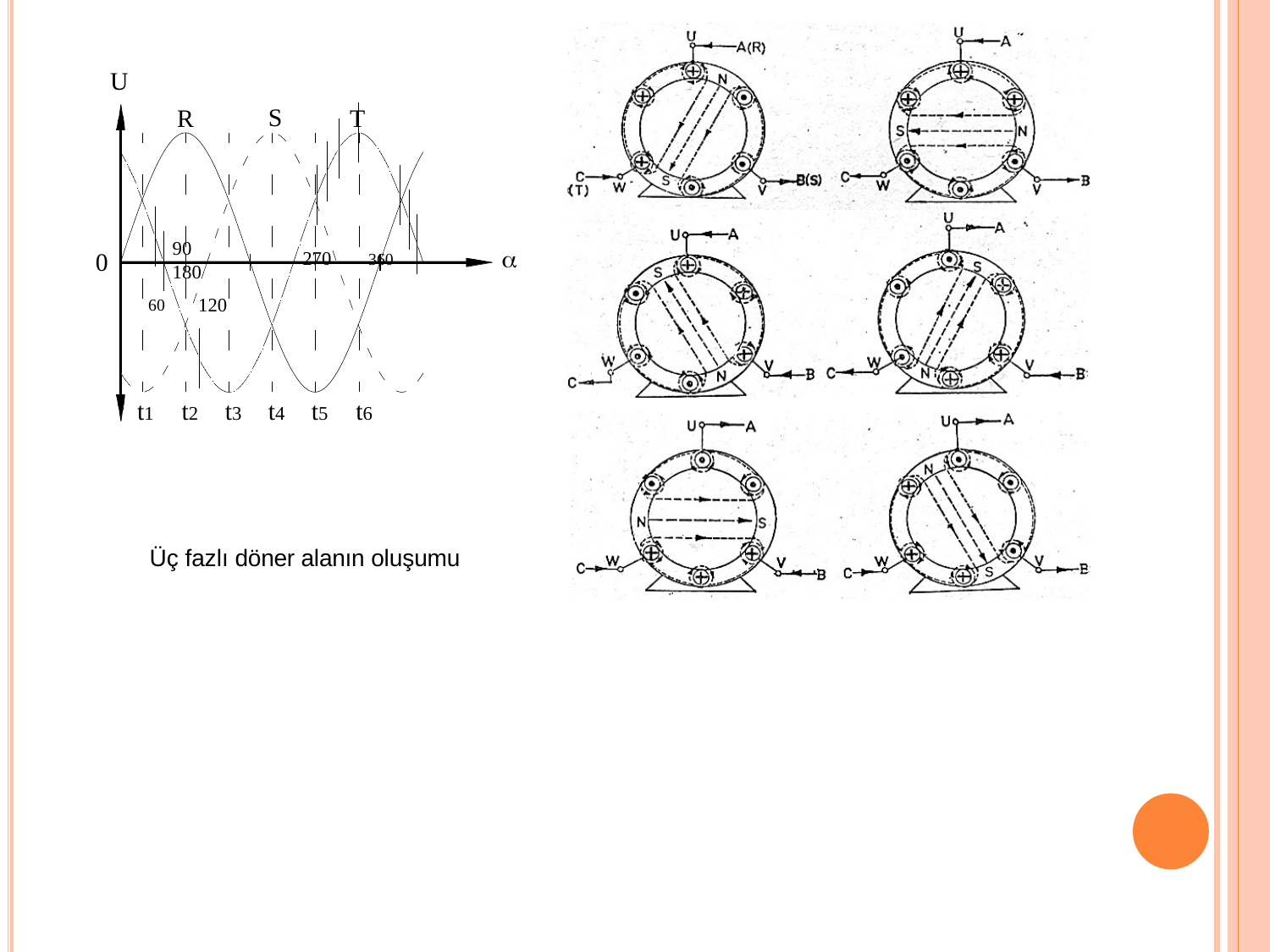

U
S
R
T

90	180
60	120
270	360
α
0

t1	t2	t3	t4	t5	t6

Üç fazlı döner alanın oluşumu